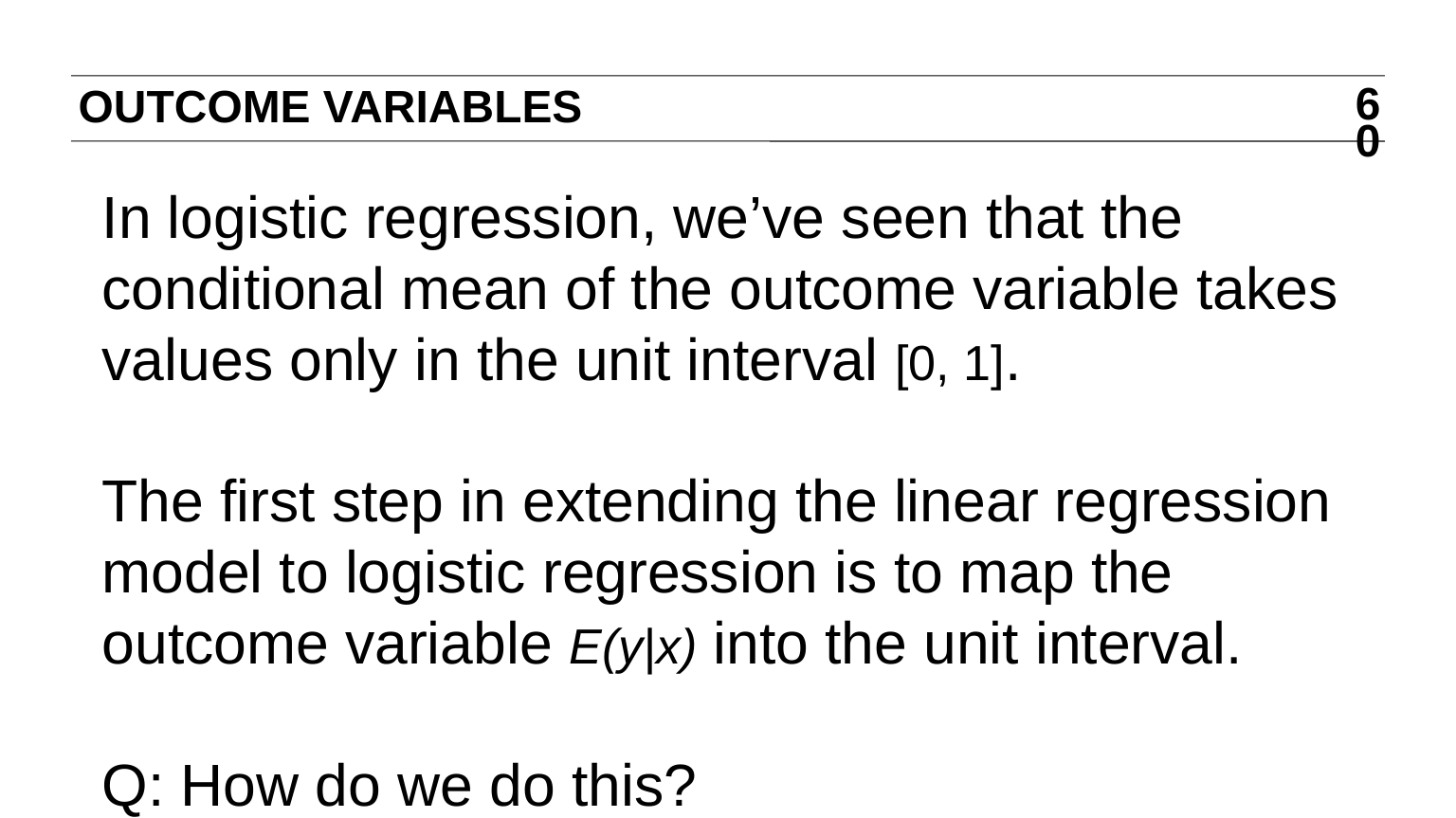

Outcome variables
60
In logistic regression, we’ve seen that the conditional mean of the outcome variable takes values only in the unit interval [0, 1].

The first step in extending the linear regression model to logistic regression is to map the outcome variable E(y|x) into the unit interval.

Q: How do we do this?